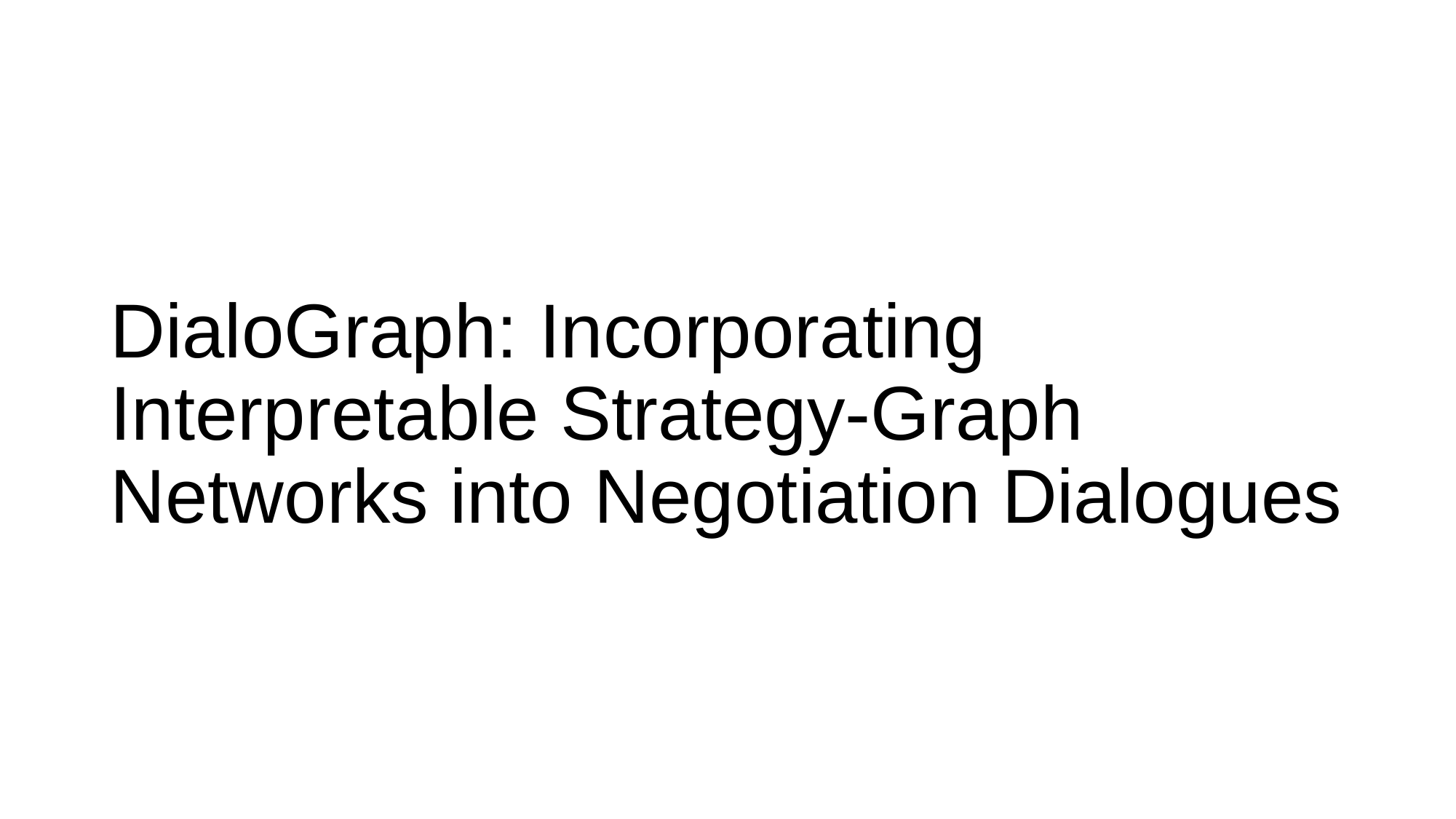

# DialoGraph: Incorporating Interpretable Strategy-Graph Networks into Negotiation Dialogues